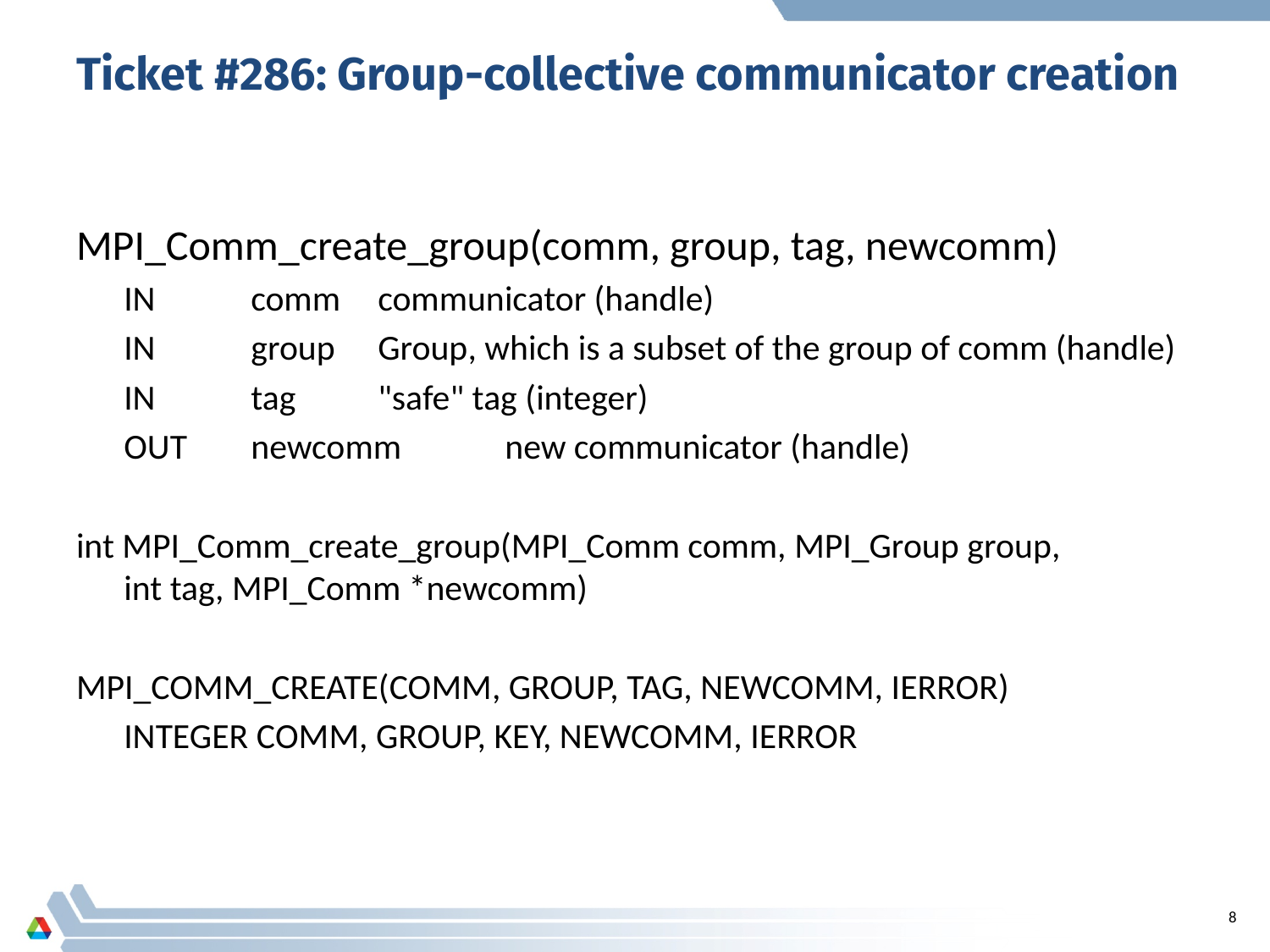

# Ticket #286: Group-collective communicator creation
MPI_Comm_create_group(comm, group, tag, newcomm)
	IN 	comm	communicator (handle)
	IN 	group	Group, which is a subset of the group of comm (handle)
	IN 	tag	"safe" tag (integer)
	OUT 	newcomm	new communicator (handle)

int MPI_Comm_create_group(MPI_Comm comm, MPI_Group group,
int tag, MPI_Comm *newcomm)

MPI_COMM_CREATE(COMM, GROUP, TAG, NEWCOMM, IERROR)
	INTEGER COMM, GROUP, KEY, NEWCOMM, IERROR
8